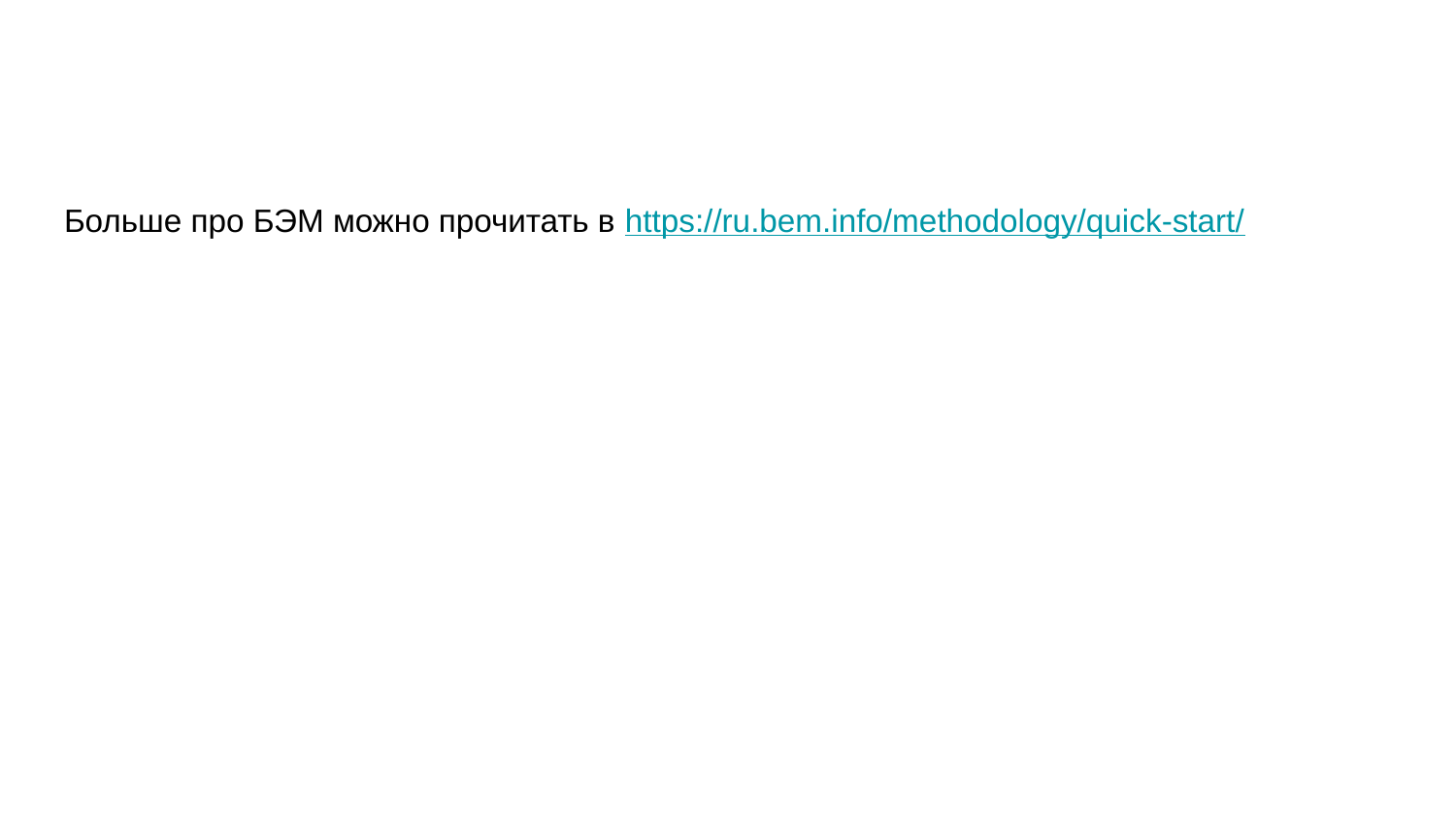

#
Больше про БЭМ можно прочитать в https://ru.bem.info/methodology/quick-start/